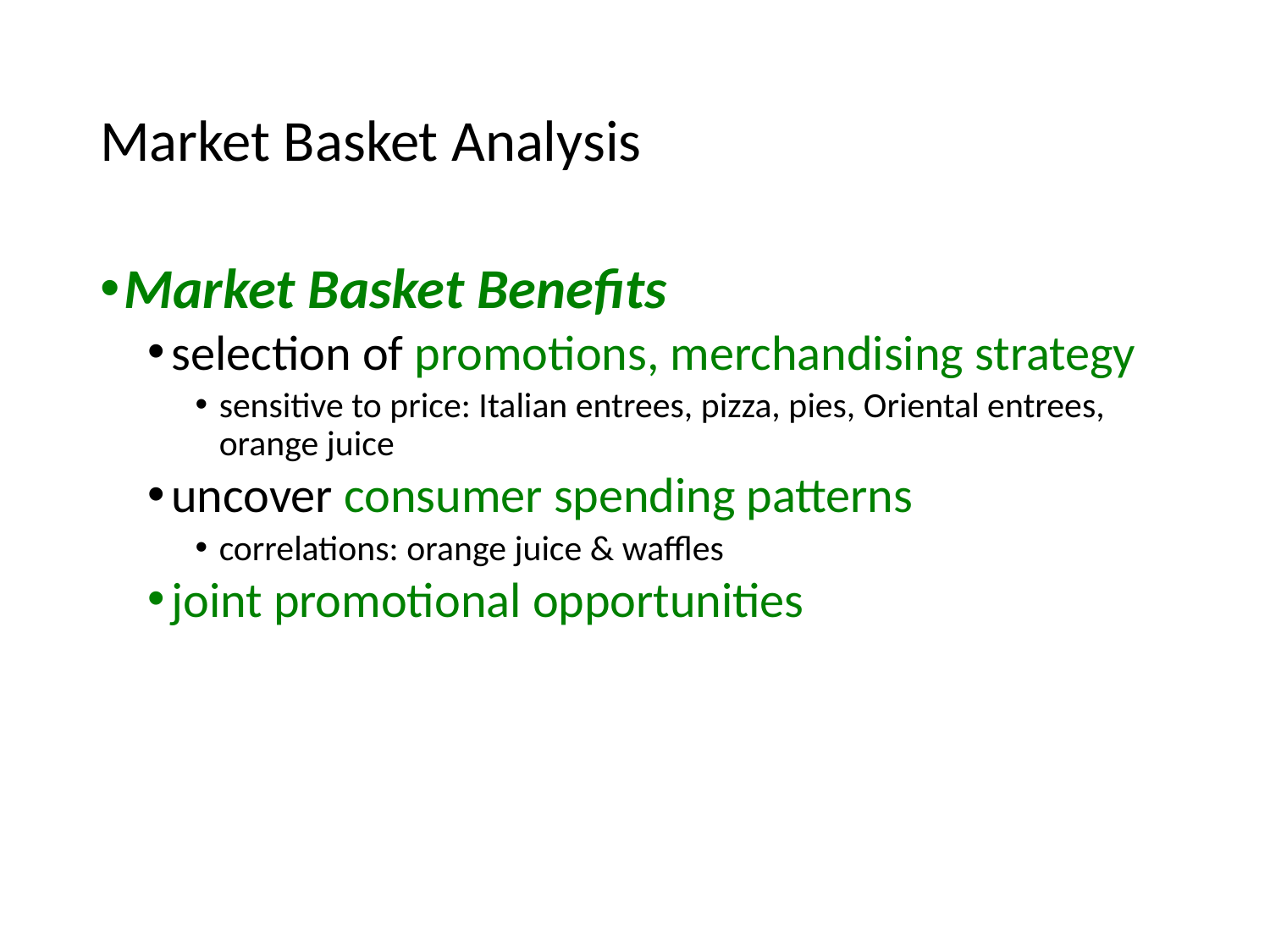

# Market Basket Analysis
Market Basket Benefits
selection of promotions, merchandising strategy
sensitive to price: Italian entrees, pizza, pies, Oriental entrees, orange juice
uncover consumer spending patterns
correlations: orange juice & waffles
joint promotional opportunities